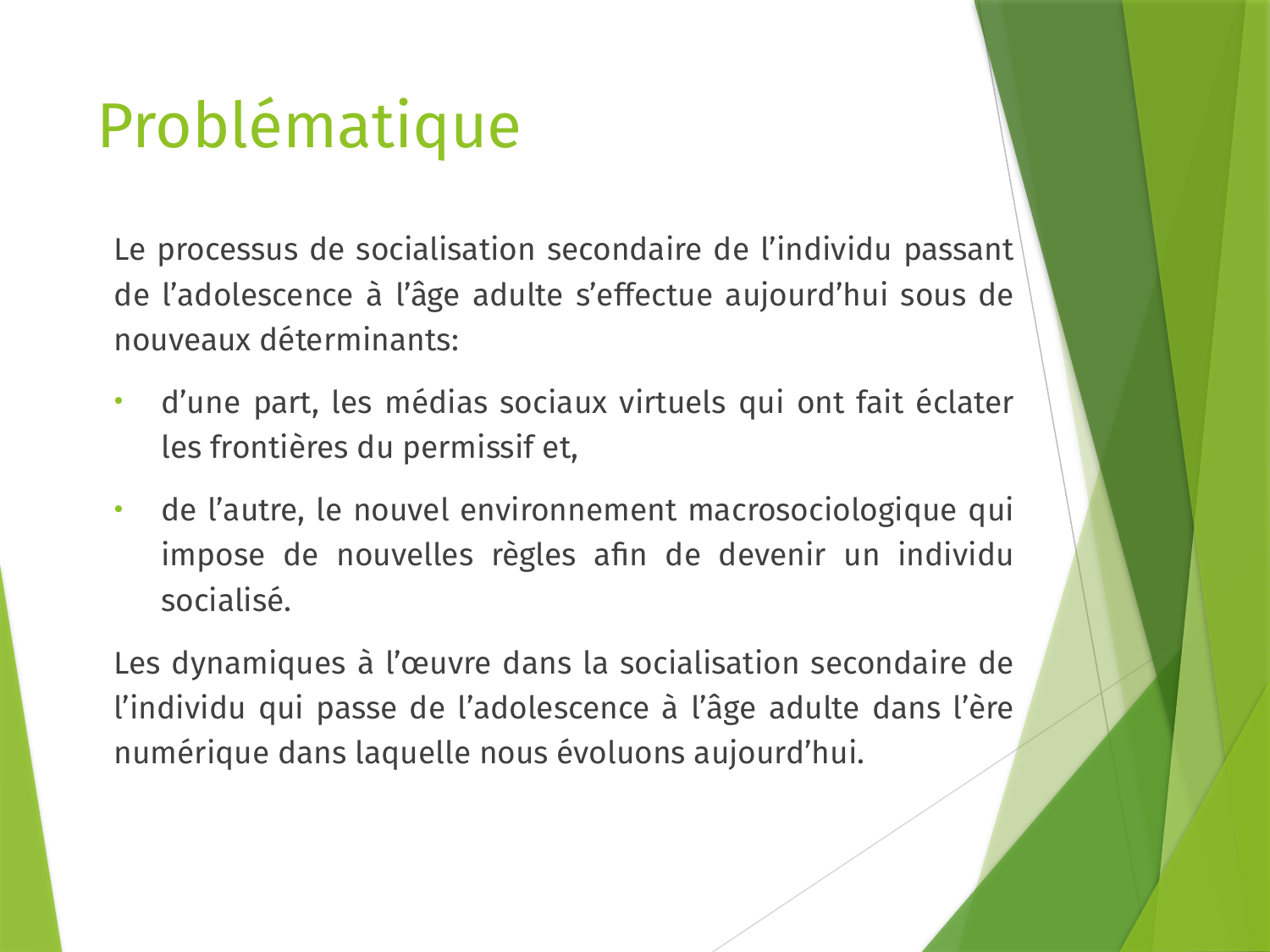

# Problématique
Le processus de socialisation secondaire de l’individu passant de l’adolescence à l’âge adulte s’effectue aujourd’hui sous de nouveaux déterminants:
d’une part, les médias sociaux virtuels qui ont fait éclater les frontières du permissif et,
de l’autre, le nouvel environnement macrosociologique qui impose de nouvelles règles afin de devenir un individu socialisé.
Les dynamiques à l’œuvre dans la socialisation secondaire de l’individu qui passe de l’adolescence à l’âge adulte dans l’ère numérique dans laquelle nous évoluons aujourd’hui.